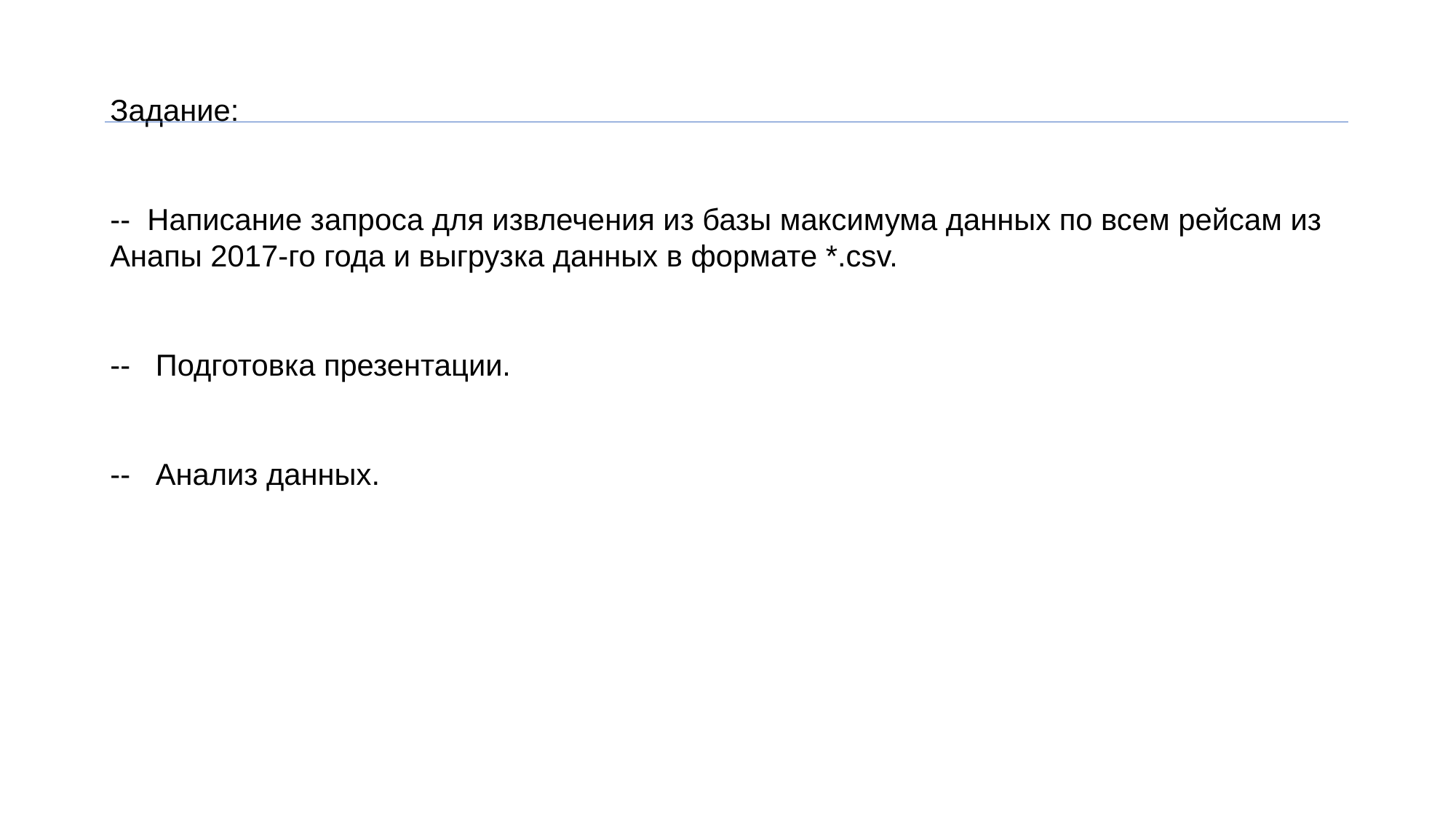

Задание:

--  Написание запроса для извлечения из базы максимума данных по всем рейсам из Анапы 2017-го года и выгрузка данных в формате *.csv.

--   Подготовка презентации.

--   Анализ данных.